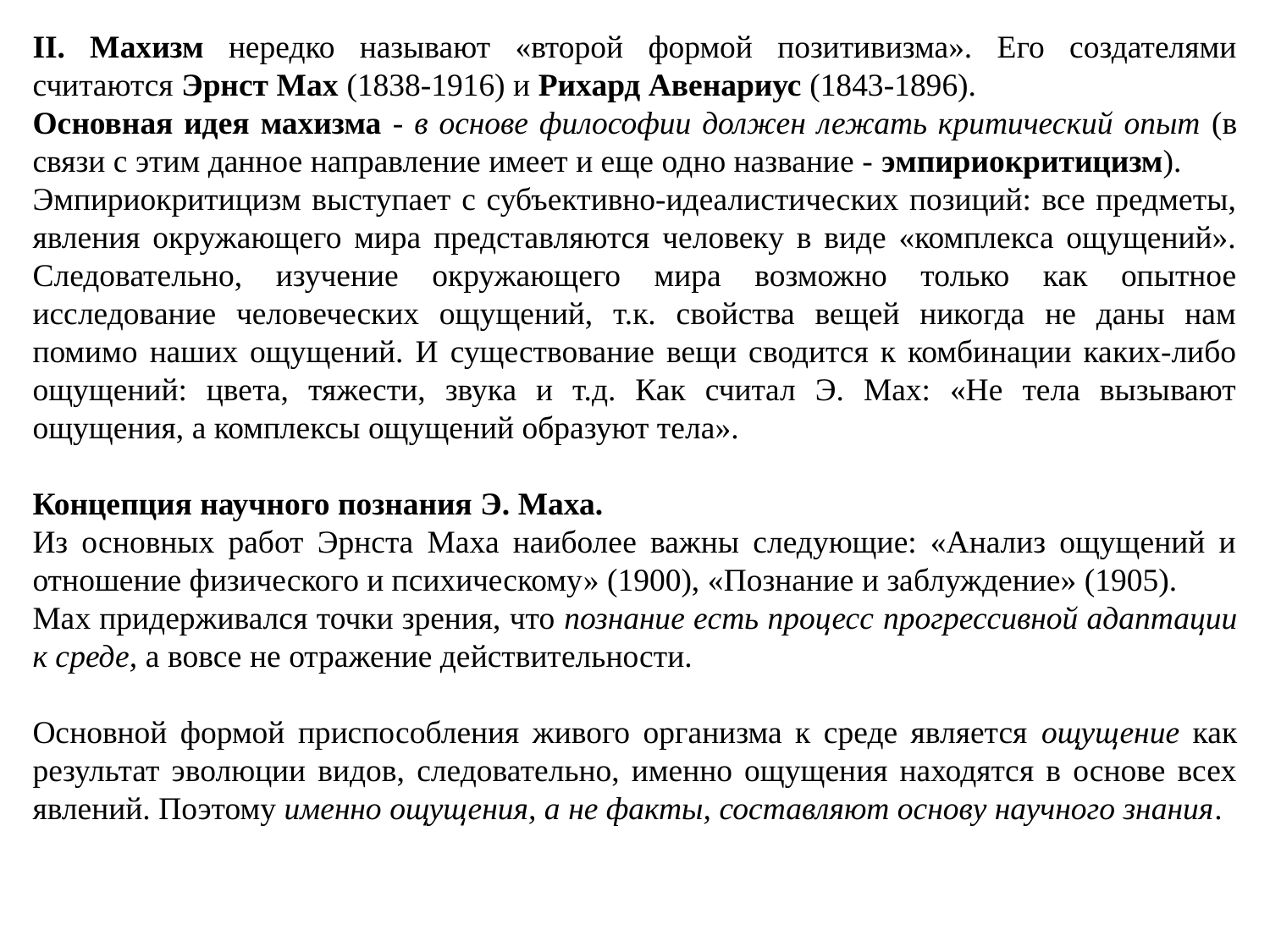

II. Махизм нередко называют «второй формой позитивизма». Его создателями считаются Эрнст Мах (1838-1916) и Рихард Авенариус (1843-1896).
Основная идея махизма - в основе философии должен лежать критический опыт (в связи с этим данное направление имеет и еще одно название - эмпириокритицизм).
Эмпириокритицизм выступает с субъективно-идеалистических позиций: все предметы, явления окружающего мира представляются человеку в виде «комплекса ощущений». Следовательно, изучение окружающего мира возможно только как опытное исследование человеческих ощущений, т.к. свойства вещей никогда не даны нам помимо наших ощущений. И существование вещи сводится к комбинации каких-либо ощущений: цвета, тяжести, звука и т.д. Как считал Э. Мах: «Не тела вызывают ощущения, а комплексы ощущений образуют тела».

Концепция научного познания Э. Маха.
Из основных работ Эрнста Маха наиболее важны следующие: «Анализ ощущений и отношение физического и психическому» (1900), «Познание и заблуждение» (1905).
Мах придерживался точки зрения, что познание есть процесс прогрессивной адаптации к среде, а вовсе не отражение действительности.

Основной формой приспособления живого организма к среде является ощущение как результат эволюции видов, следовательно, именно ощущения находятся в основе всех явлений. Поэтому именно ощущения, а не факты, составляют основу научного знания.